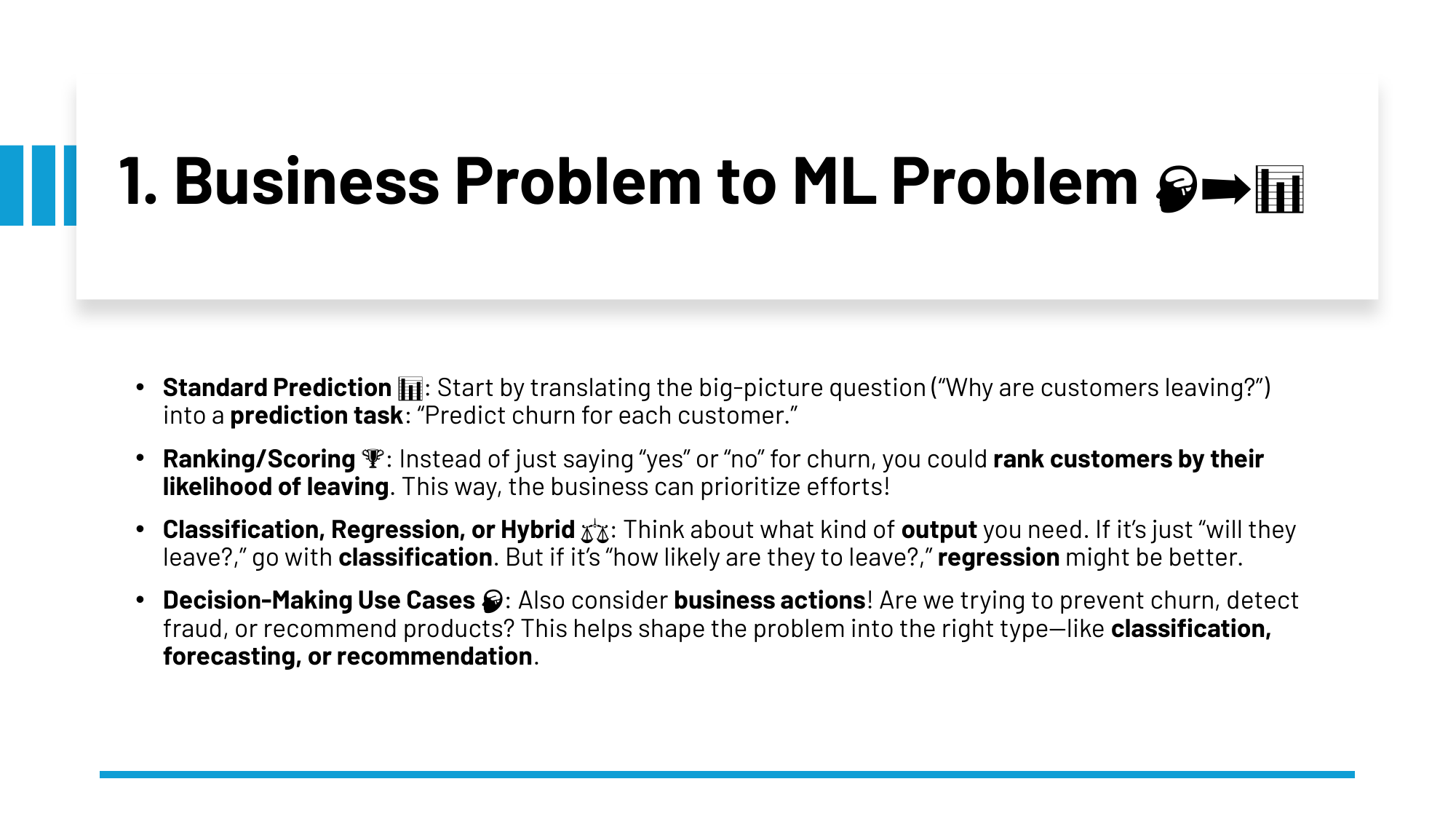

# 1. Business Problem to ML Problem 🧠➡️📊

Standard Prediction 📊: Start by translating the big-picture question (“Why are customers leaving?”) into a prediction task: “Predict churn for each customer.”
Ranking/Scoring 🏆: Instead of just saying “yes” or “no” for churn, you could rank customers by their likelihood of leaving. This way, the business can prioritize efforts!
Classification, Regression, or Hybrid ⚖️: Think about what kind of output you need. If it’s just “will they leave?,” go with classification. But if it’s “how likely are they to leave?,” regression might be better.
Decision-Making Use Cases 🧠: Also consider business actions! Are we trying to prevent churn, detect fraud, or recommend products? This helps shape the problem into the right type—like classification, forecasting, or recommendation.